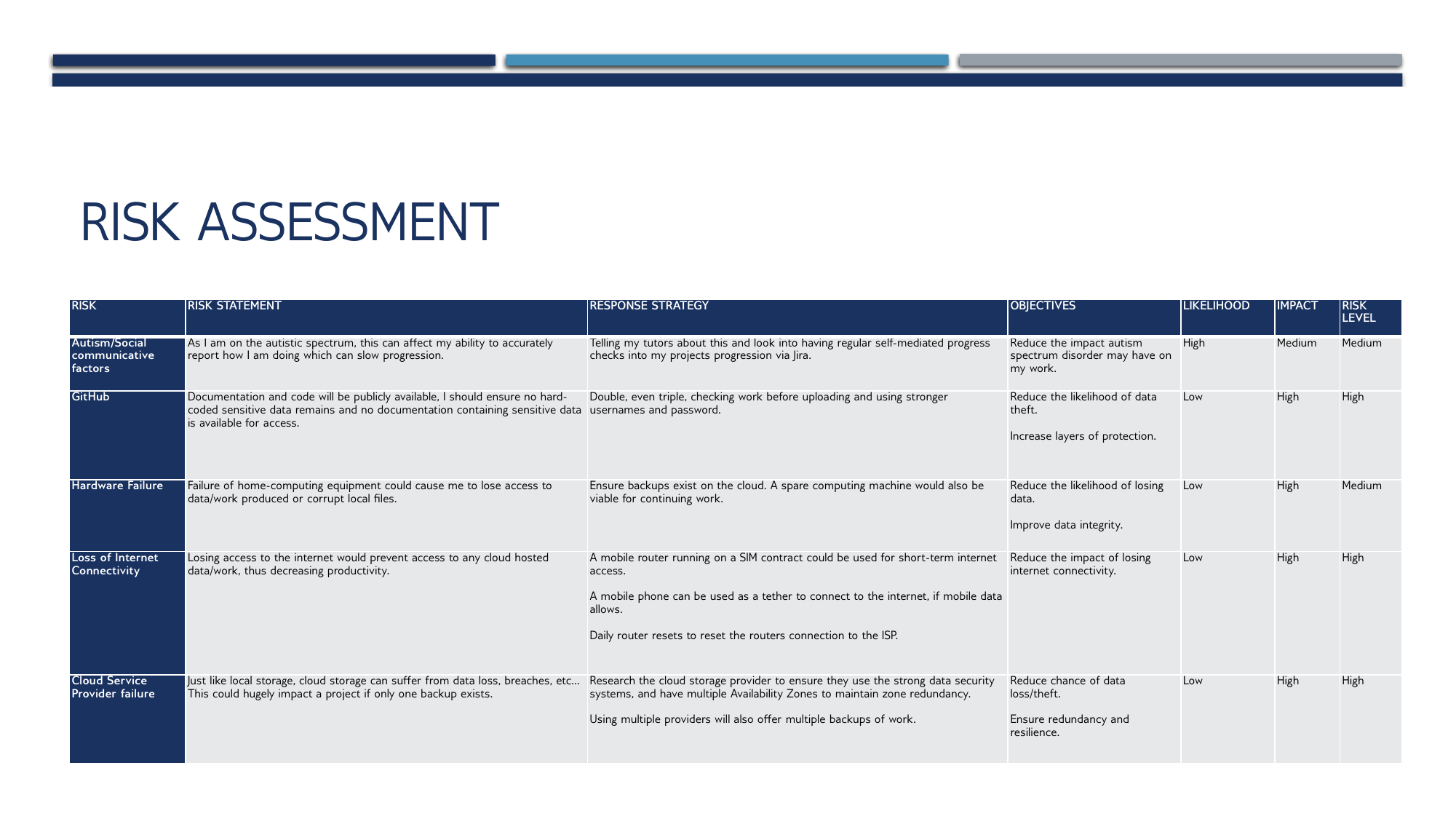

# Risk assessment
| RISK | RISK STATEMENT | RESPONSE STRATEGY | OBJECTIVES | LIKELIHOOD | IMPACT | RISK LEVEL |
| --- | --- | --- | --- | --- | --- | --- |
| Autism/Social communicative factors | As I am on the autistic spectrum, this can affect my ability to accurately report how I am doing which can slow progression. | Telling my tutors about this and look into having regular self-mediated progress checks into my projects progression via Jira. | Reduce the impact autism spectrum disorder may have on my work. | High | Medium | Medium |
| GitHub | Documentation and code will be publicly available, I should ensure no hard-coded sensitive data remains and no documentation containing sensitive data is available for access. | Double, even triple, checking work before uploading and using stronger usernames and password. | Reduce the likelihood of data theft.   Increase layers of protection. | Low | High | High |
| Hardware Failure | Failure of home-computing equipment could cause me to lose access to data/work produced or corrupt local files. | Ensure backups exist on the cloud. A spare computing machine would also be viable for continuing work. | Reduce the likelihood of losing data.   Improve data integrity. | Low | High | Medium |
| Loss of Internet Connectivity | Losing access to the internet would prevent access to any cloud hosted data/work, thus decreasing productivity. | A mobile router running on a SIM contract could be used for short-term internet access.   A mobile phone can be used as a tether to connect to the internet, if mobile data allows.   Daily router resets to reset the routers connection to the ISP. | Reduce the impact of losing internet connectivity. | Low | High | High |
| Cloud Service Provider failure | Just like local storage, cloud storage can suffer from data loss, breaches, etc… This could hugely impact a project if only one backup exists. | Research the cloud storage provider to ensure they use the strong data security systems, and have multiple Availability Zones to maintain zone redundancy.   Using multiple providers will also offer multiple backups of work. | Reduce chance of data loss/theft.   Ensure redundancy and resilience. | Low | High | High |